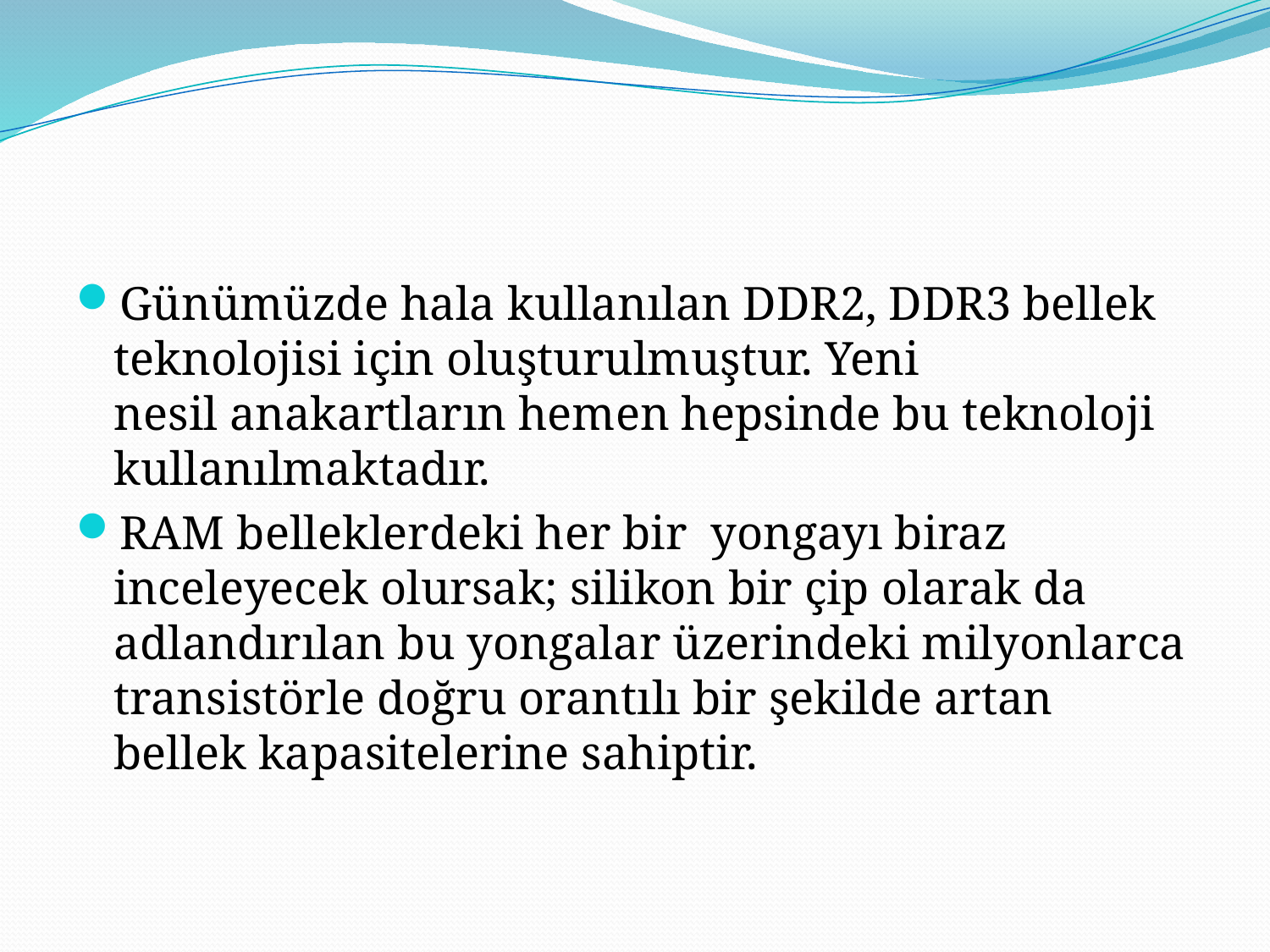

Günümüzde hala kullanılan DDR2, DDR3 bellek teknolojisi için oluşturulmuştur. Yeni nesil anakartların hemen hepsinde bu teknoloji kullanılmaktadır.
RAM belleklerdeki her bir  yongayı biraz inceleyecek olursak; silikon bir çip olarak da adlandırılan bu yongalar üzerindeki milyonlarca transistörle doğru orantılı bir şekilde artan bellek kapasitelerine sahiptir.